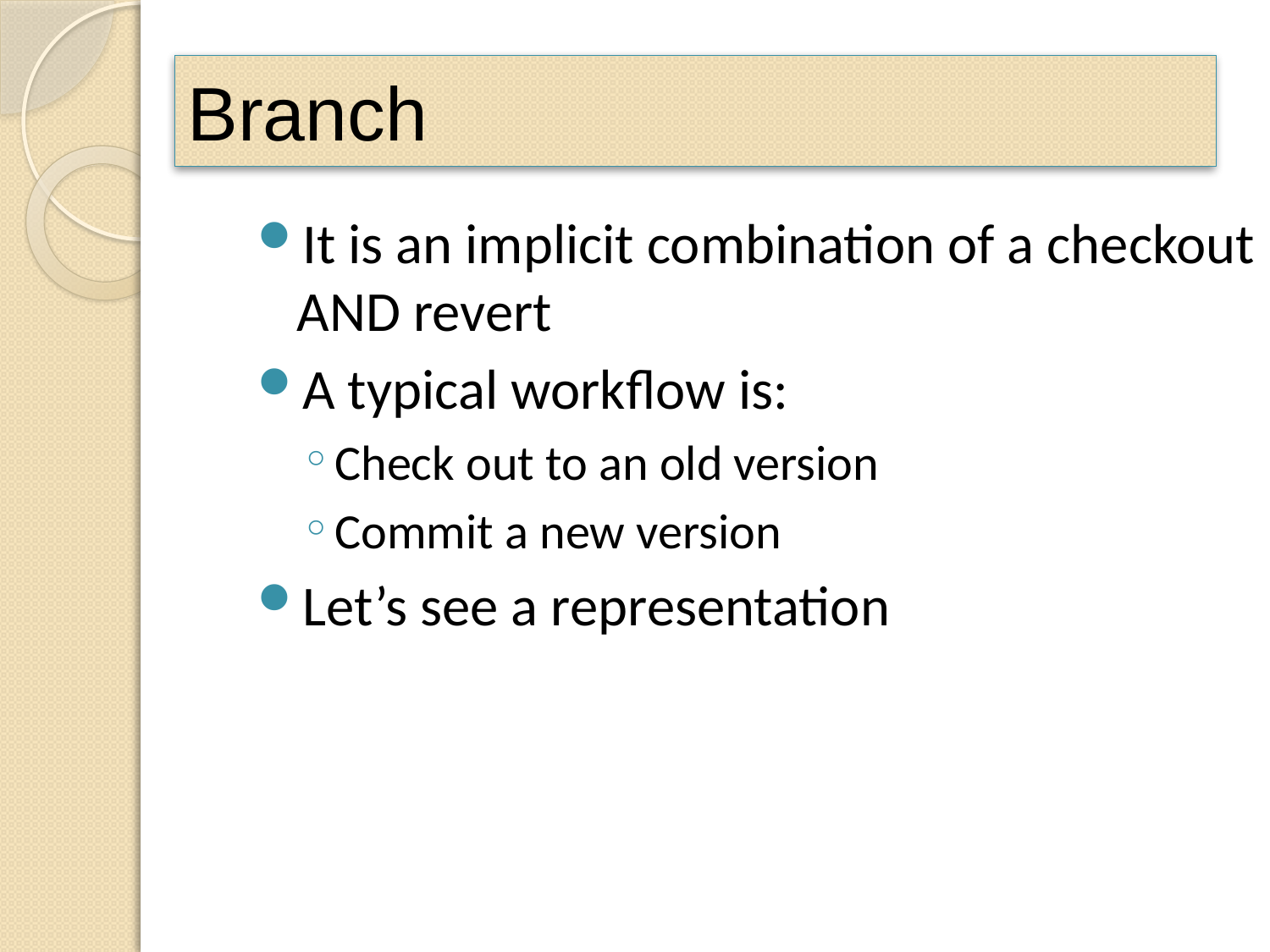

# Branch
It is an implicit combination of a checkout AND revert
A typical workflow is:
Check out to an old version
Commit a new version
Let’s see a representation